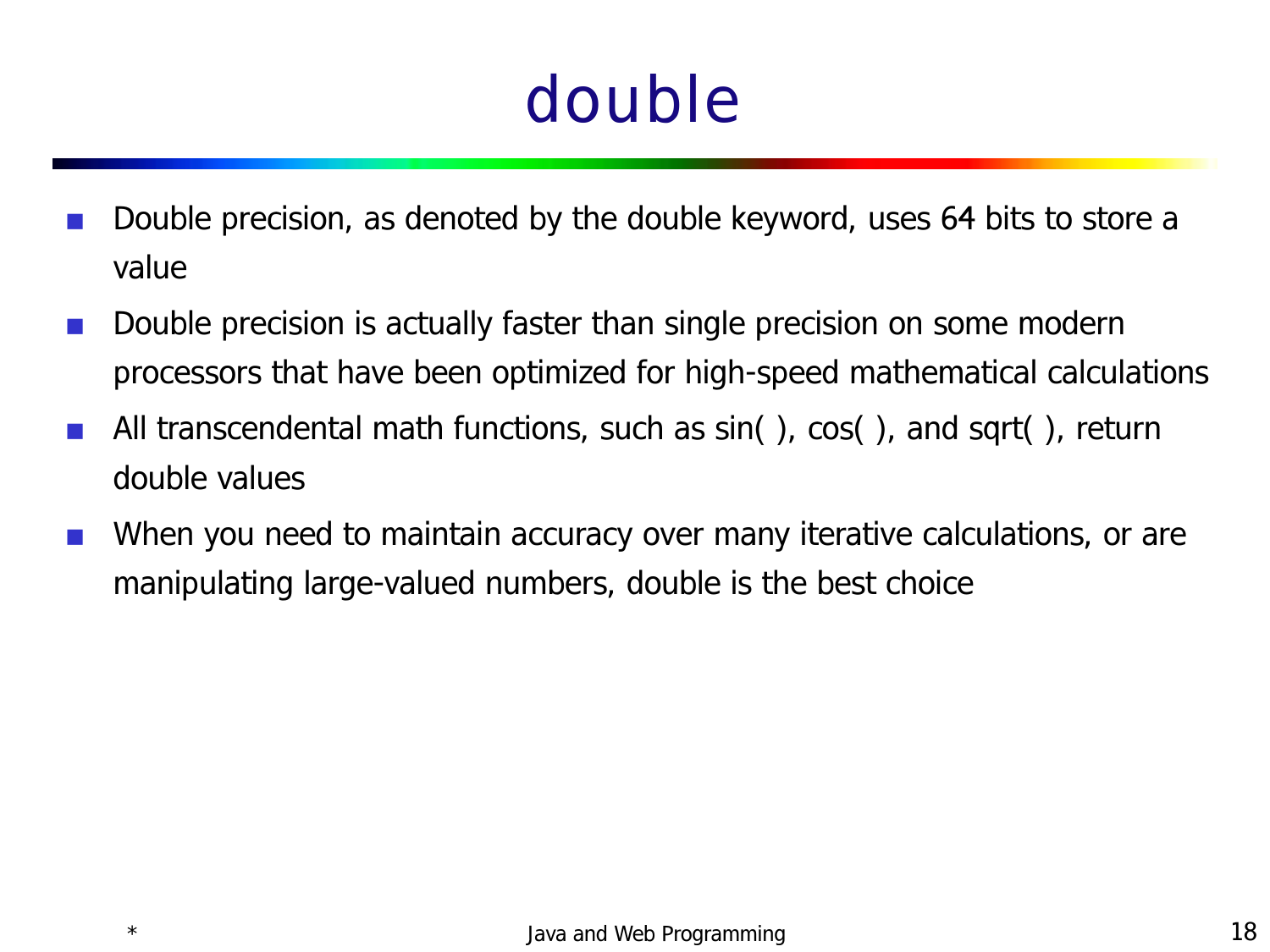

# double
Double precision, as denoted by the double keyword, uses 64 bits to store a value
Double precision is actually faster than single precision on some modern processors that have been optimized for high-speed mathematical calculations
All transcendental math functions, such as sin( ), cos( ), and sqrt( ), return double values
When you need to maintain accuracy over many iterative calculations, or are manipulating large-valued numbers, double is the best choice
*
18
Java and Web Programming